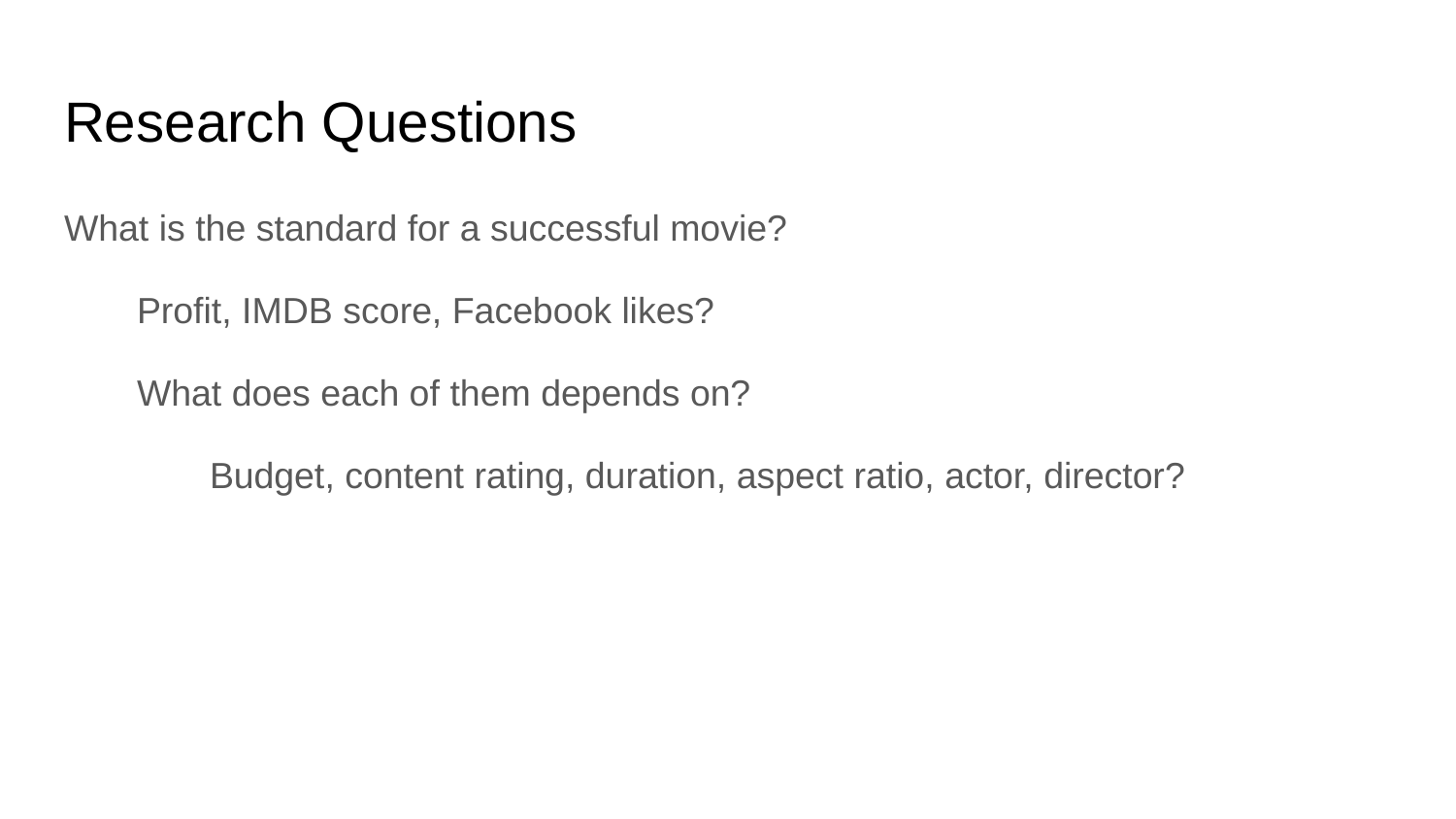

# Research Questions
What is the standard for a successful movie?
Profit, IMDB score, Facebook likes?
What does each of them depends on?
	Budget, content rating, duration, aspect ratio, actor, director?